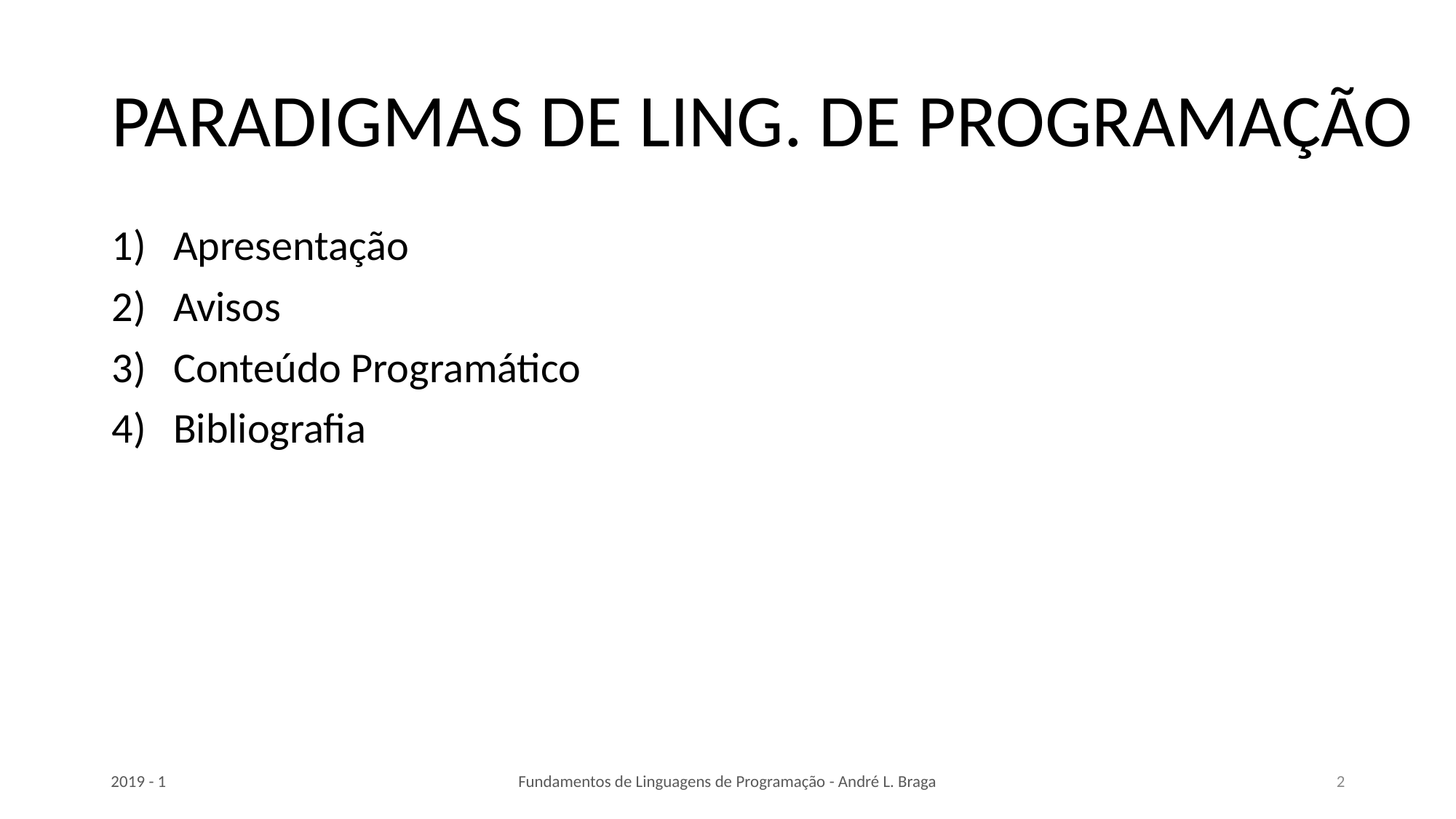

# PARADIGMAS DE LING. DE PROGRAMAÇÃO
Apresentação
Avisos
Conteúdo Programático
Bibliografia

2019 - 1
Fundamentos de Linguagens de Programação - André L. Braga
2